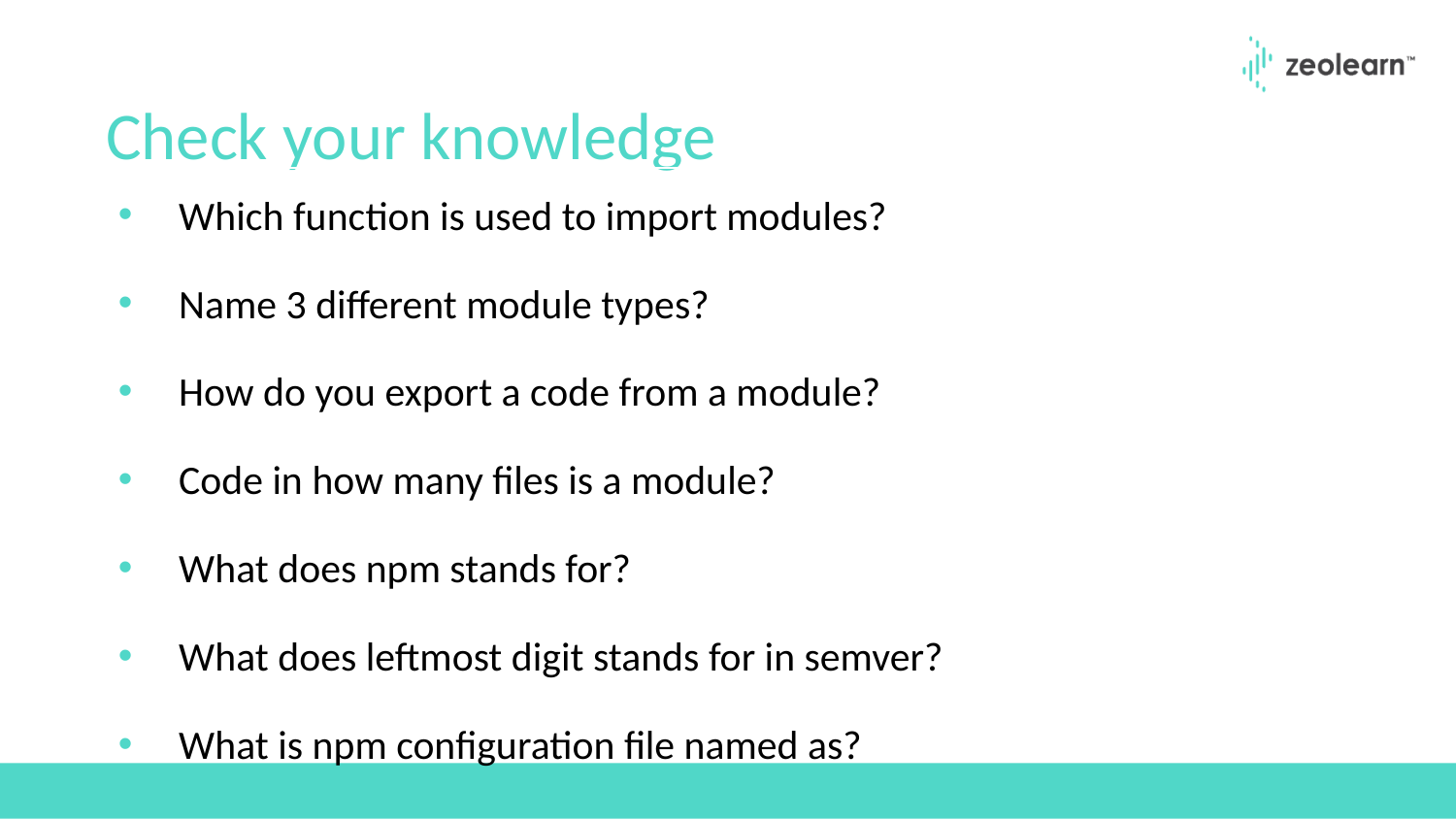

# Check your knowledge
Which function is used to import modules?
Name 3 different module types?
How do you export a code from a module?
Code in how many files is a module?
What does npm stands for?
What does leftmost digit stands for in semver?
What is npm configuration file named as?